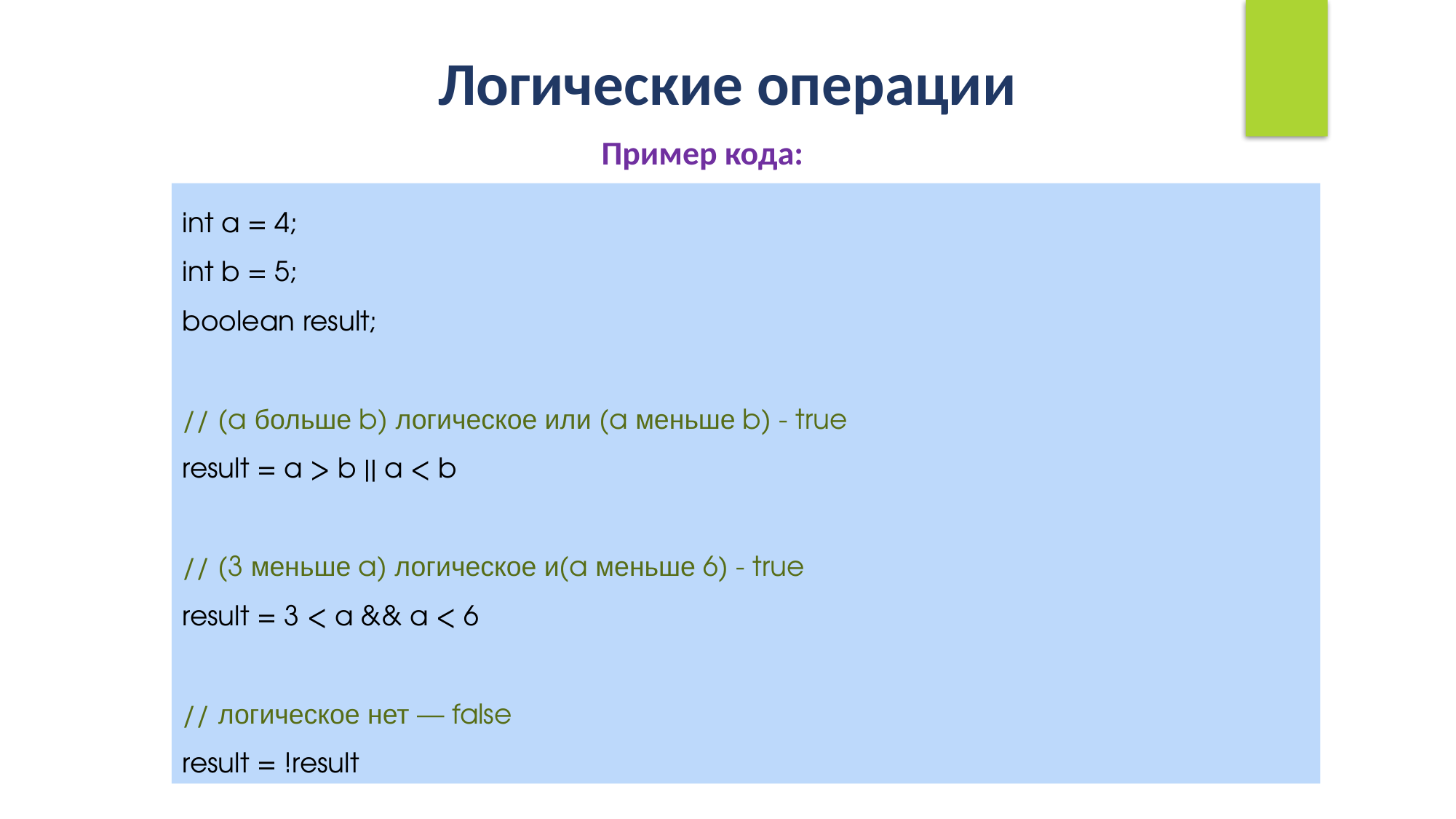

Логические операции
Пример кода:
int a = 4;
int b = 5;
boolean result;

// (a больше b) логическое или (a меньше b) - true
result = a > b || a < b

// (3 меньше a) логическое и(a меньше 6) - true
result = 3 < a && a < 6

// логическое нет — false
result = !result